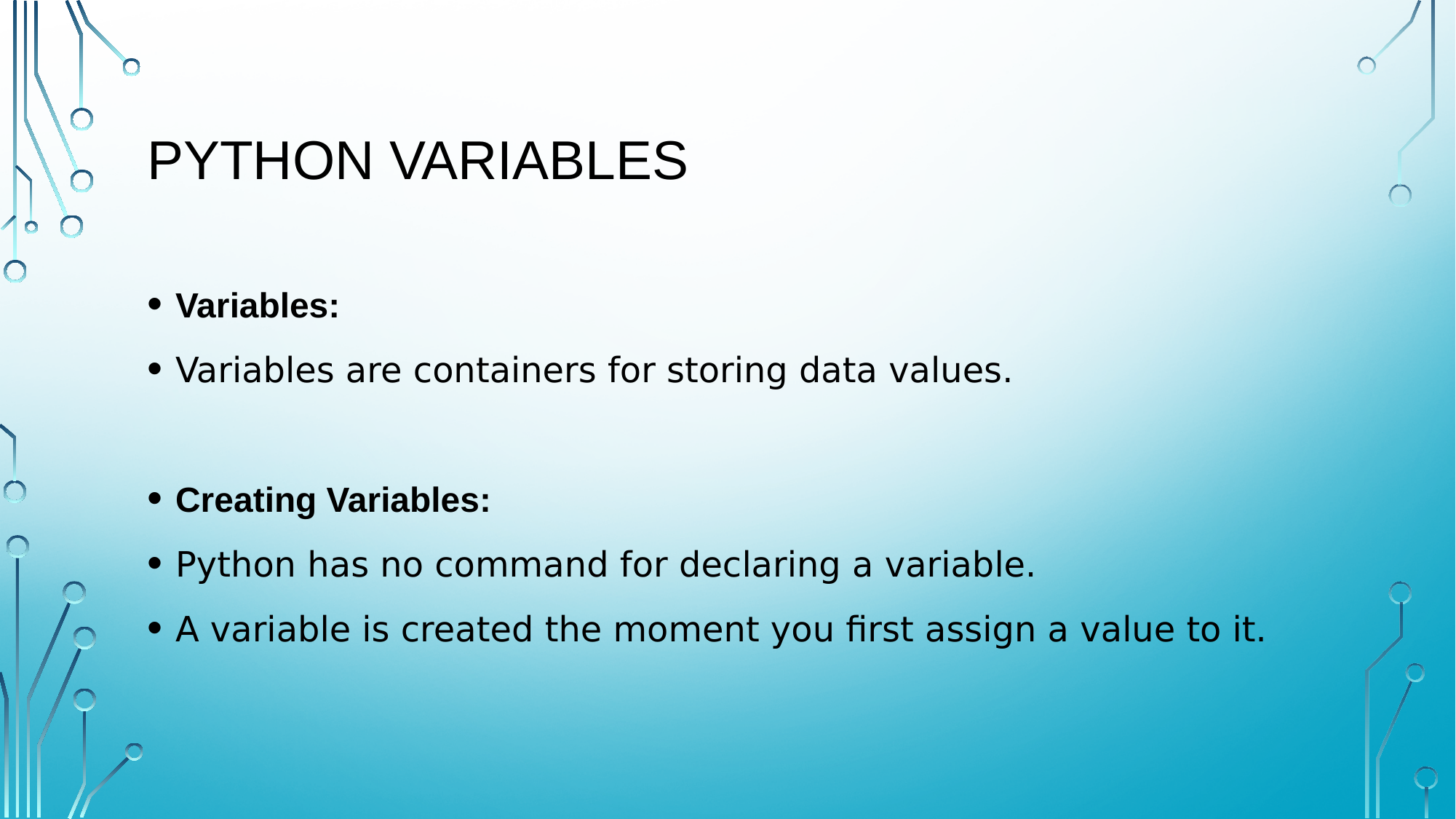

# Python Variables
Variables:
Variables are containers for storing data values.

Creating Variables:
Python has no command for declaring a variable.
A variable is created the moment you first assign a value to it.